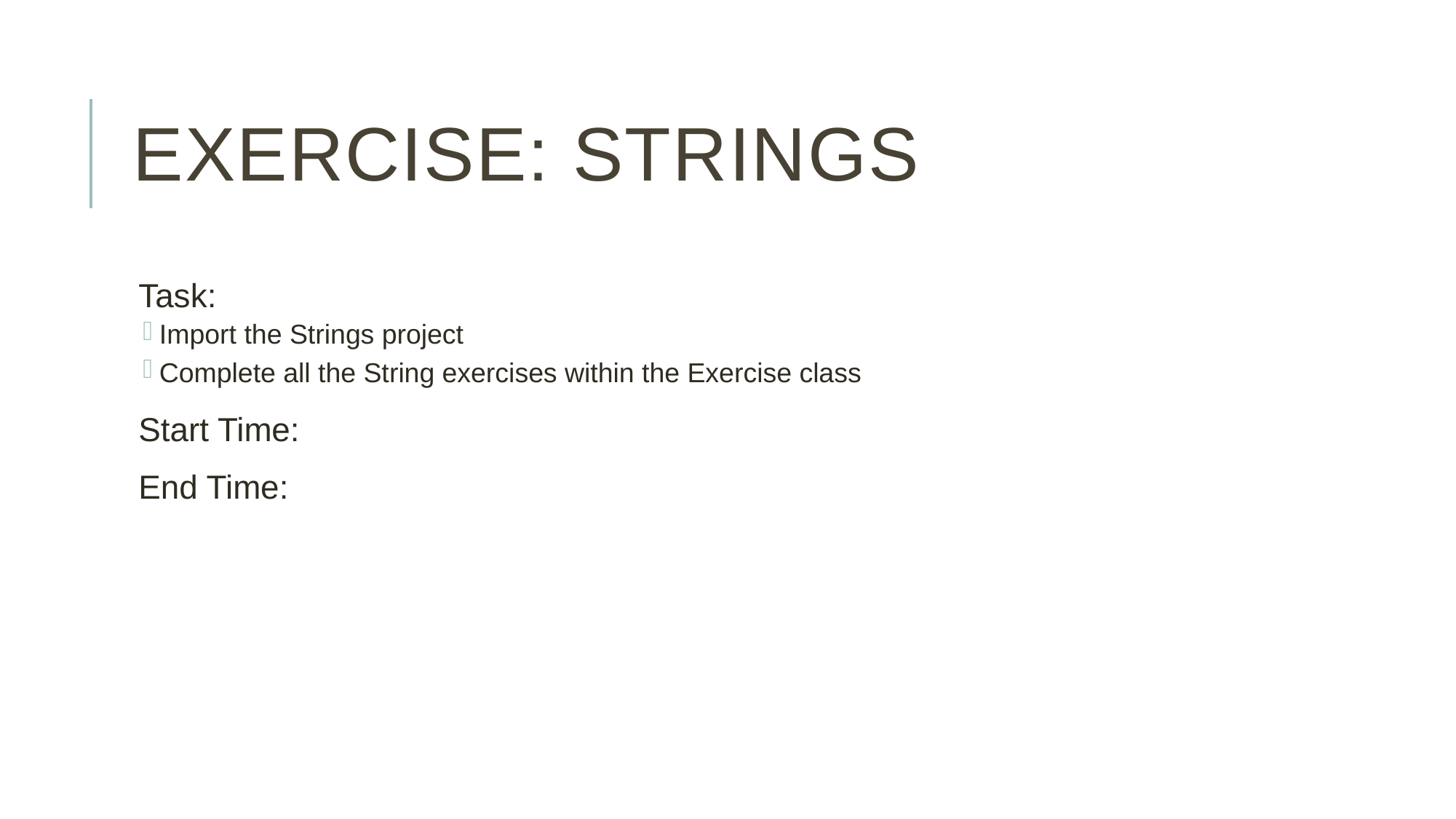

# Exercise: Strings
Task:
Import the Strings project
Complete all the String exercises within the Exercise class
Start Time:
End Time: